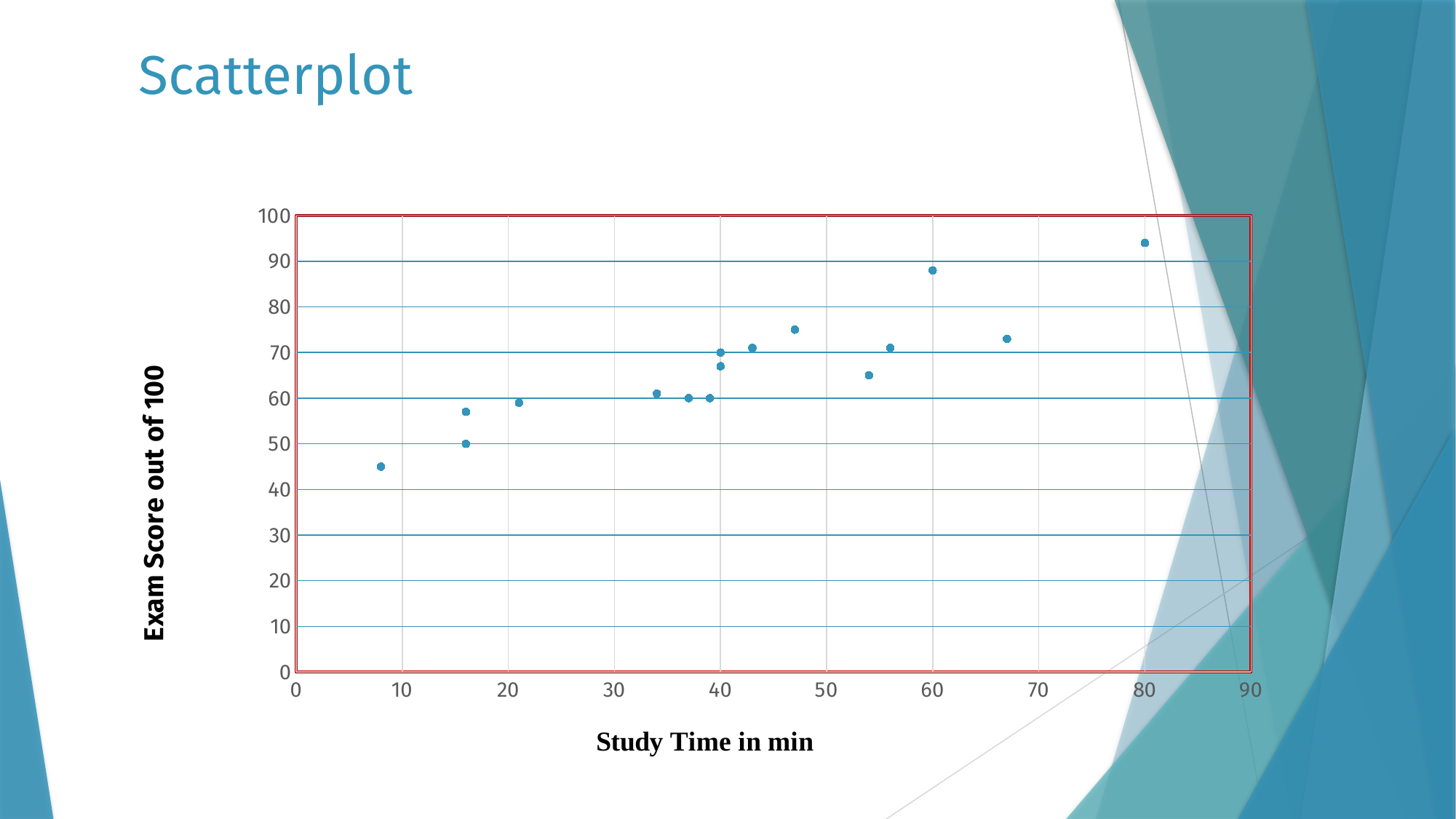

# Scatterplot

### Chart

| Category | Exam Score out of 100 |
|---|---|